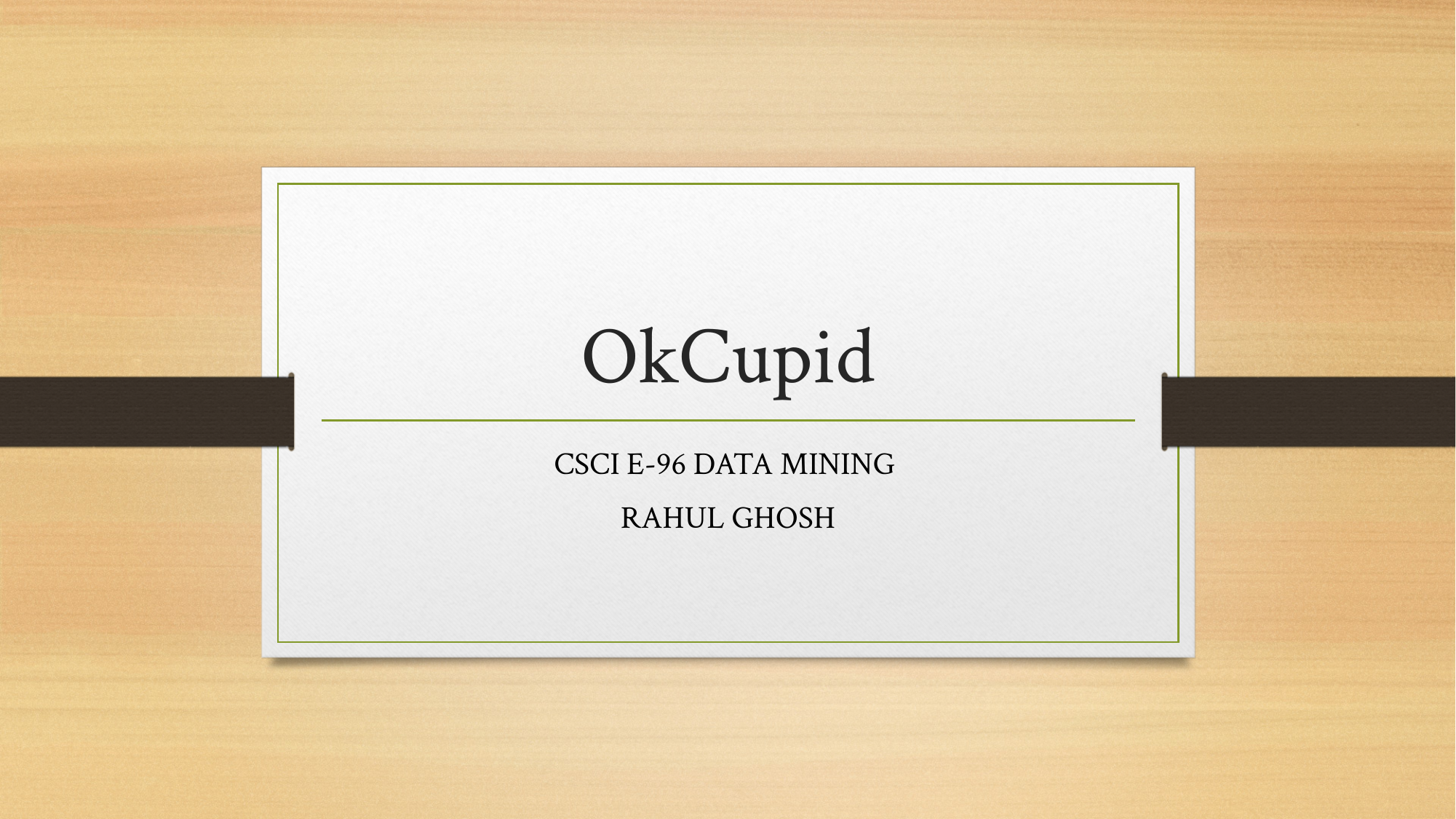

# OkCupid
CSCI E-96 DATA MINING
RAHUL GHOSH